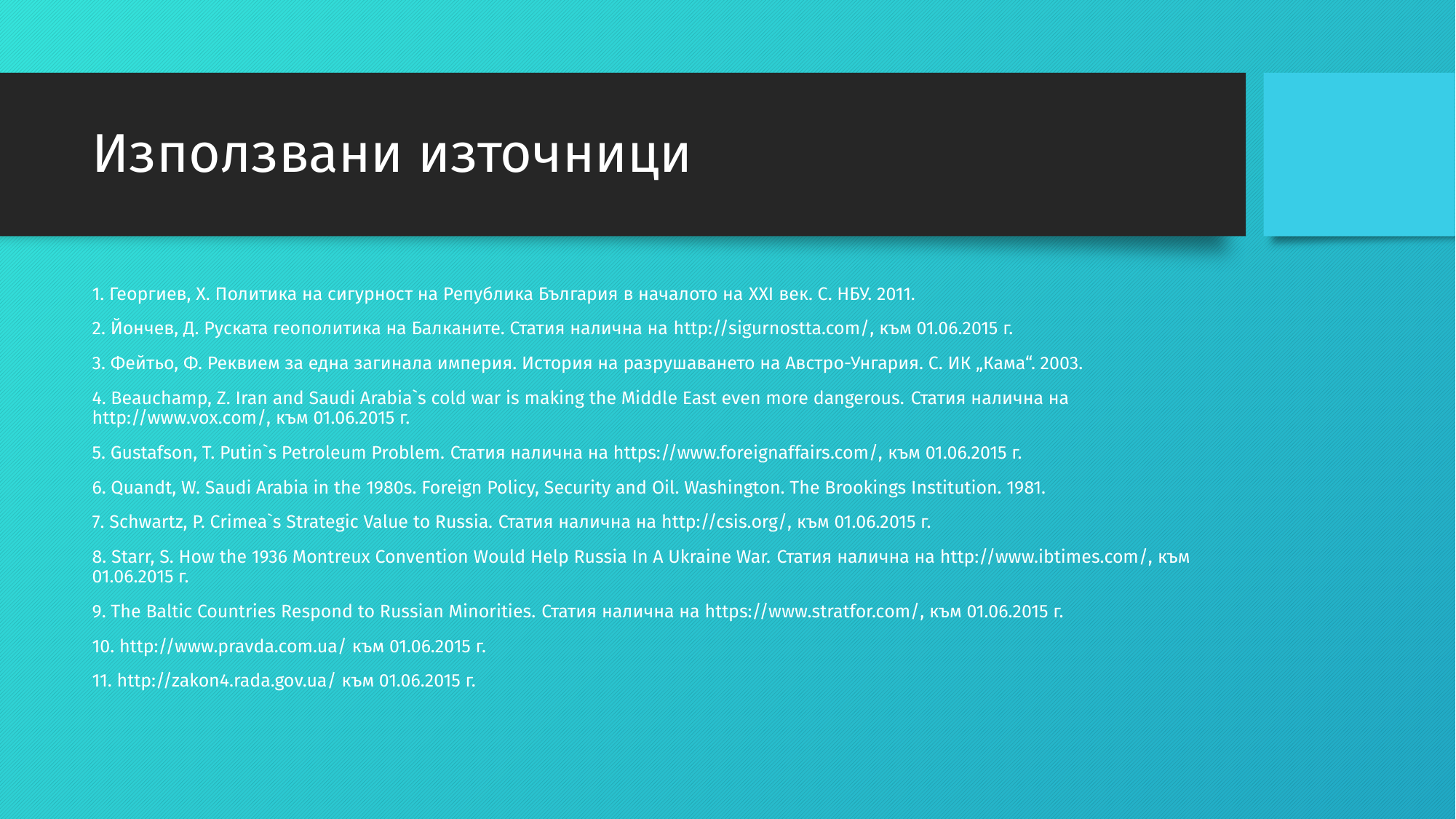

# Използвани източници
1. Георгиев, Х. Политика на сигурност на Република България в началото на XXI век. С. НБУ. 2011.
2. Йончев, Д. Руската геополитика на Балканите. Статия налична на http://sigurnostta.com/, към 01.06.2015 г.
3. Фейтьо, Ф. Реквием за една загинала империя. История на разрушаването на Австро-Унгария. С. ИК „Кама“. 2003.
4. Beauchamp, Z. Iran and Saudi Arabia`s cold war is making the Middle East even more dangerous. Статия налична на http://www.vox.com/, към 01.06.2015 г.
5. Gustafson, T. Putin`s Petroleum Problem. Статия налична на https://www.foreignaffairs.com/, към 01.06.2015 г.
6. Quandt, W. Saudi Arabia in the 1980s. Foreign Policy, Security and Oil. Washington. The Brookings Institution. 1981.
7. Schwartz, P. Crimea`s Strategic Value to Russia. Статия налична на http://csis.org/, към 01.06.2015 г.
8. Starr, S. How the 1936 Montreux Convention Would Help Russia In A Ukraine War. Статия налична на http://www.ibtimes.com/, към 01.06.2015 г.
9. The Baltic Countries Respond to Russian Minorities. Статия налична на https://www.stratfor.com/, към 01.06.2015 г.
10. http://www.pravda.com.ua/ към 01.06.2015 г.
11. http://zakon4.rada.gov.ua/ към 01.06.2015 г.